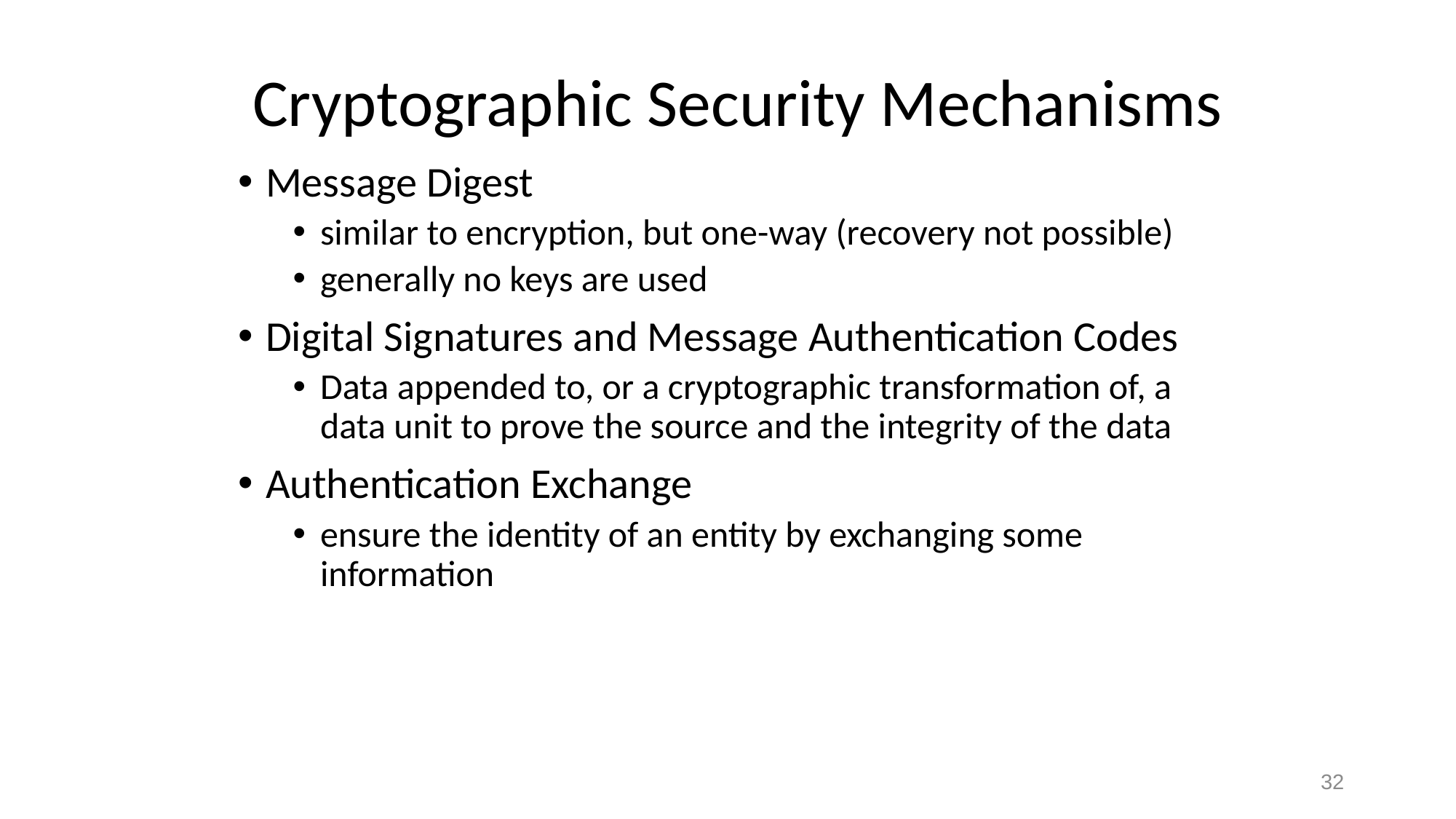

# Cryptographic Security Mechanisms
Message Digest
similar to encryption, but one-way (recovery not possible)
generally no keys are used
Digital Signatures and Message Authentication Codes
Data appended to, or a cryptographic transformation of, a data unit to prove the source and the integrity of the data
Authentication Exchange
ensure the identity of an entity by exchanging some information
32